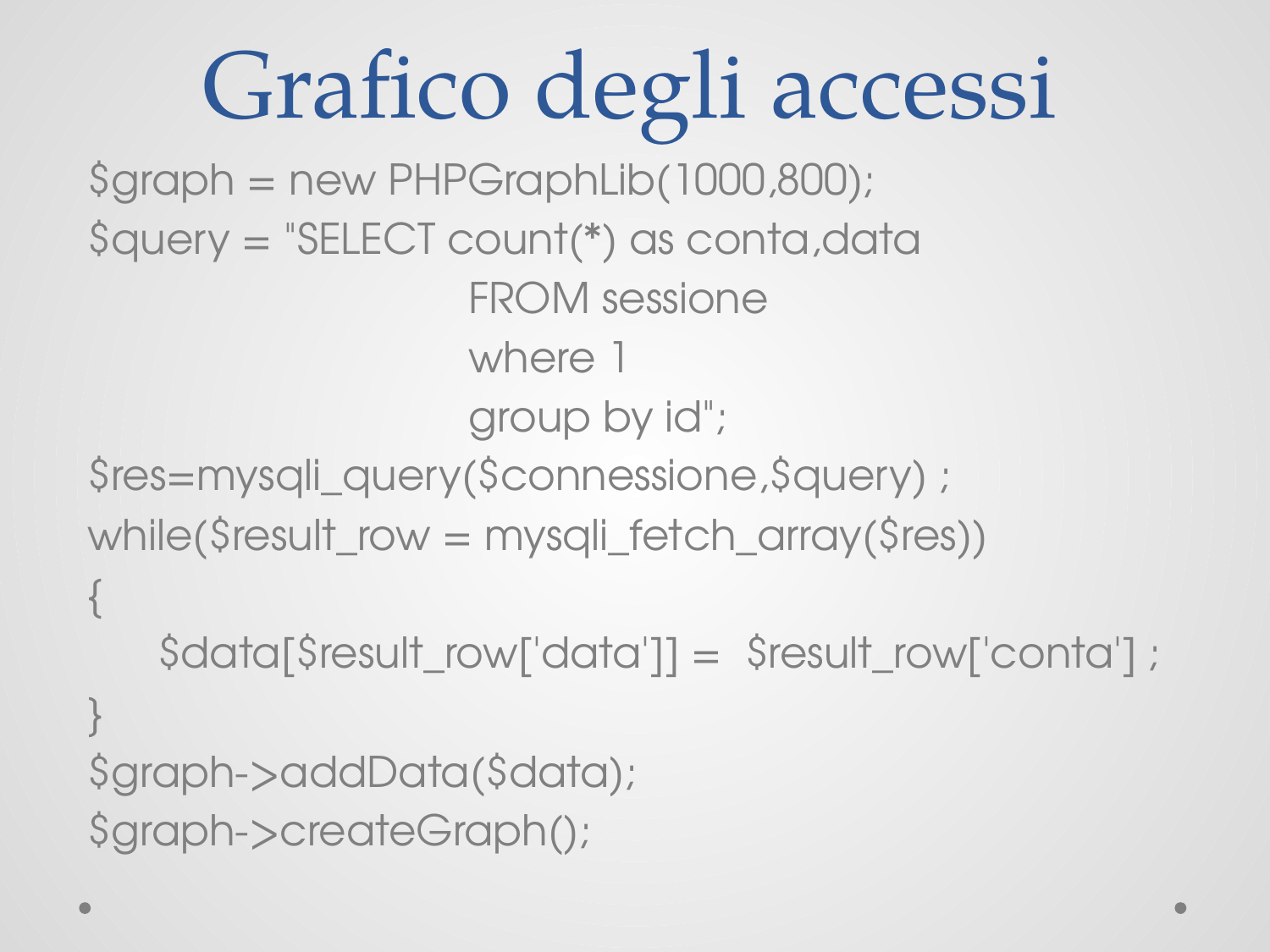

# Grafico degli accessi
$graph = new PHPGraphLib(1000,800);
$query = "SELECT count(*) as conta,data
			FROM sessione
			where 1
			group by id";
$res=mysqli_query($connessione,$query) ;
while($result_row = mysqli_fetch_array($res))
{
      $data[$result_row['data']] =  $result_row['conta'] ;
}
$graph->addData($data);
$graph->createGraph();